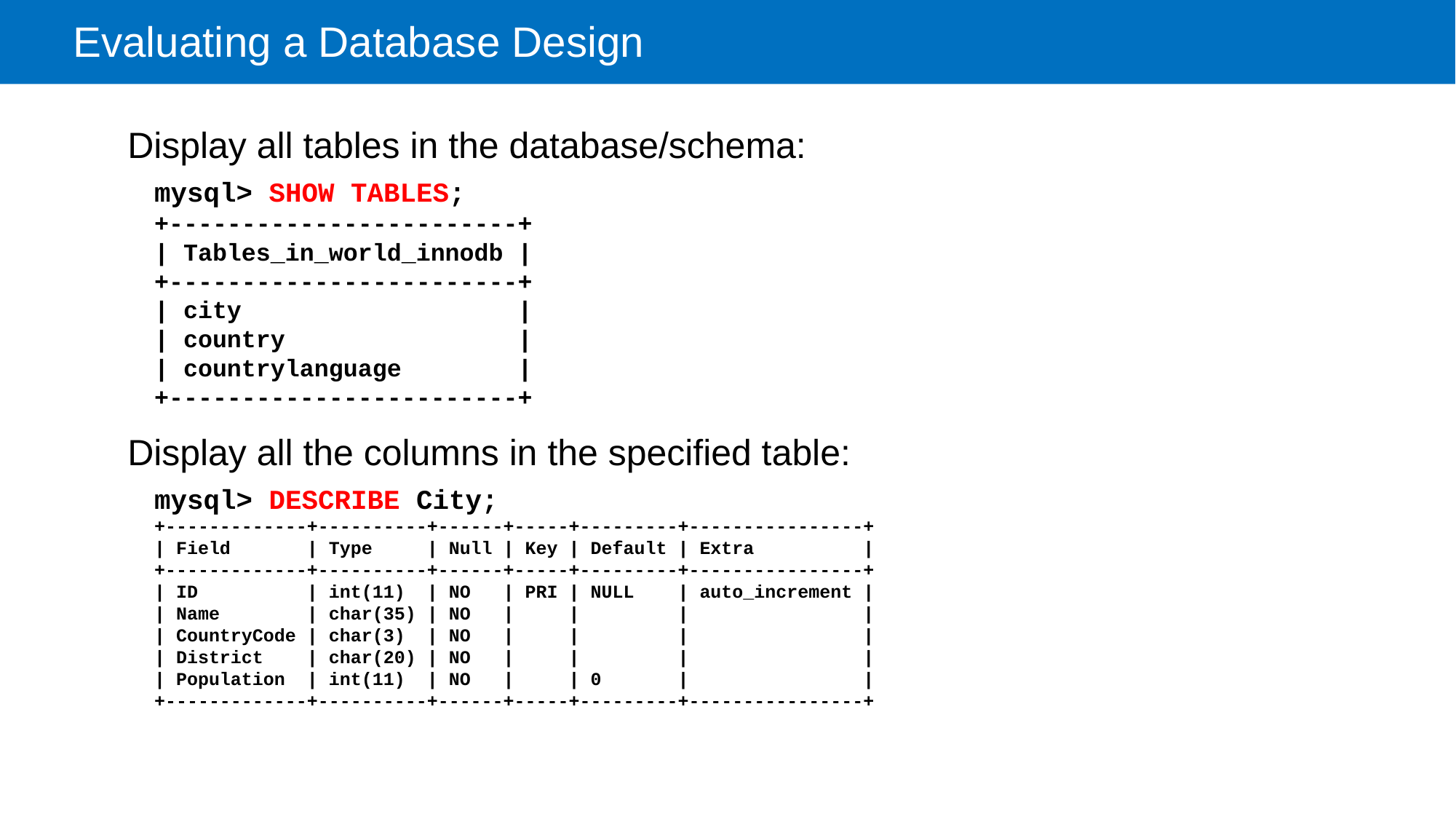

# Evaluating a Database Design
Display all tables in the database/schema:
mysql> SHOW TABLES;
+------------------------+
| Tables_in_world_innodb |
+------------------------+
| city                   |
| country                |
| countrylanguage        |
+------------------------+
Display all the columns in the specified table:
mysql> DESCRIBE City;
+-------------+----------+------+-----+---------+----------------+
| Field       | Type     | Null | Key | Default | Extra          |
+-------------+----------+------+-----+---------+----------------+
| ID          | int(11)  | NO   | PRI | NULL    | auto_increment |
| Name        | char(35) | NO   |     |         |                |
| CountryCode | char(3)  | NO   |     |         |                |
| District    | char(20) | NO   |     |         |                |
| Population  | int(11)  | NO   |     | 0       |                |
+-------------+----------+------+-----+---------+----------------+